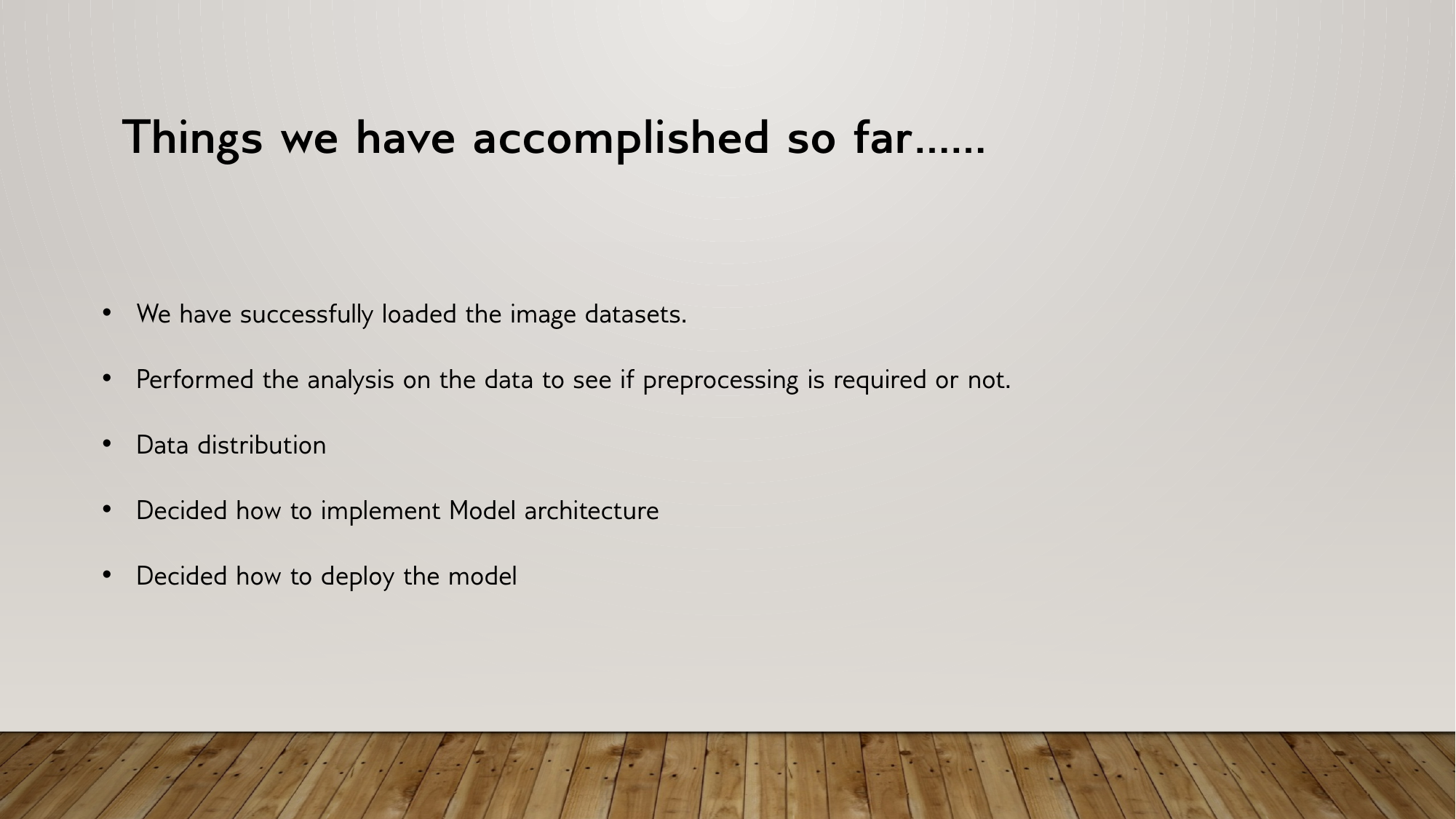

Things we have accomplished so far……
We have successfully loaded the image datasets.
Performed the analysis on the data to see if preprocessing is required or not.
Data distribution
Decided how to implement Model architecture
Decided how to deploy the model